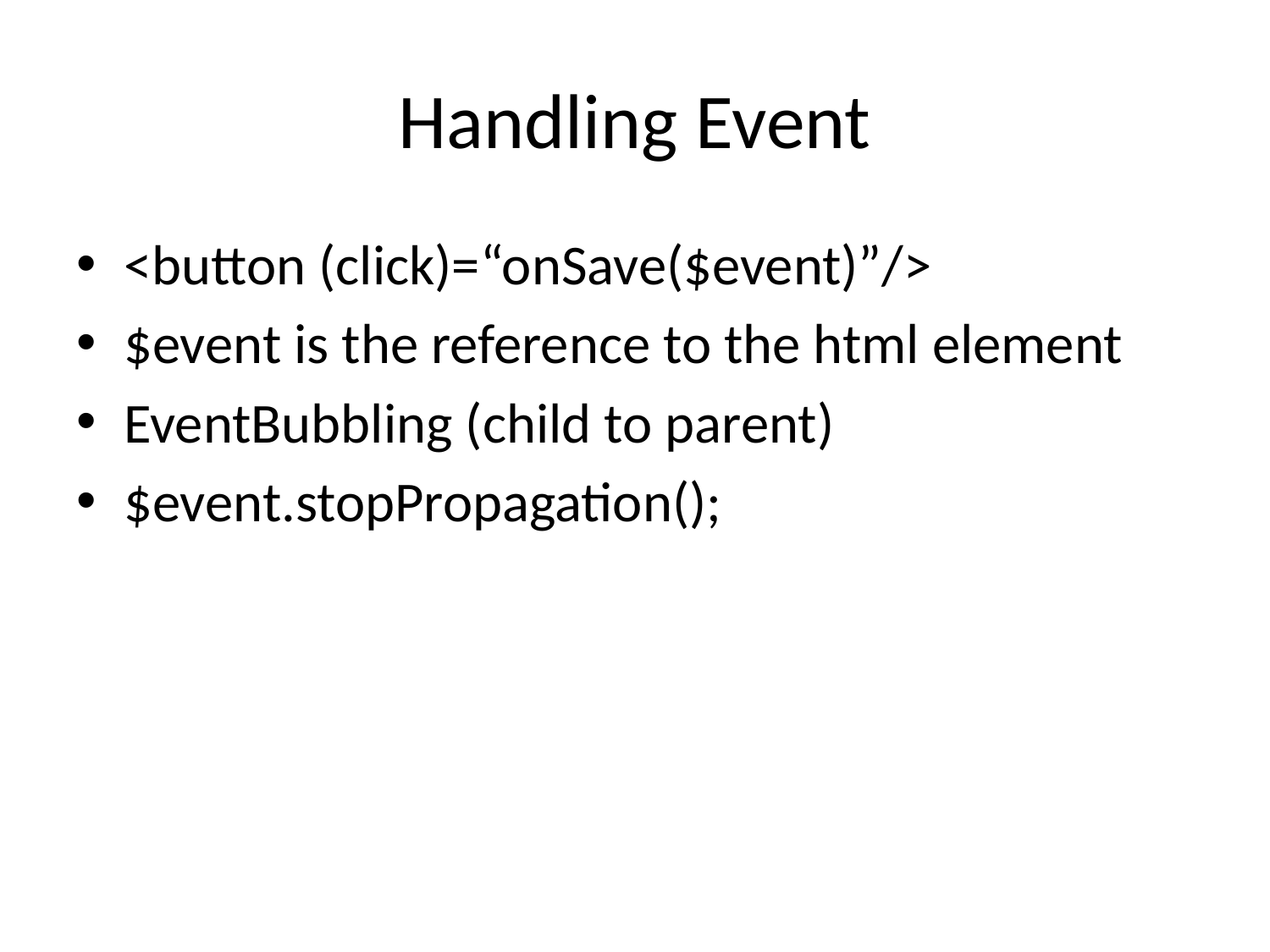

# Handling Event
<button (click)=“onSave($event)”/>
$event is the reference to the html element
EventBubbling (child to parent)
$event.stopPropagation();